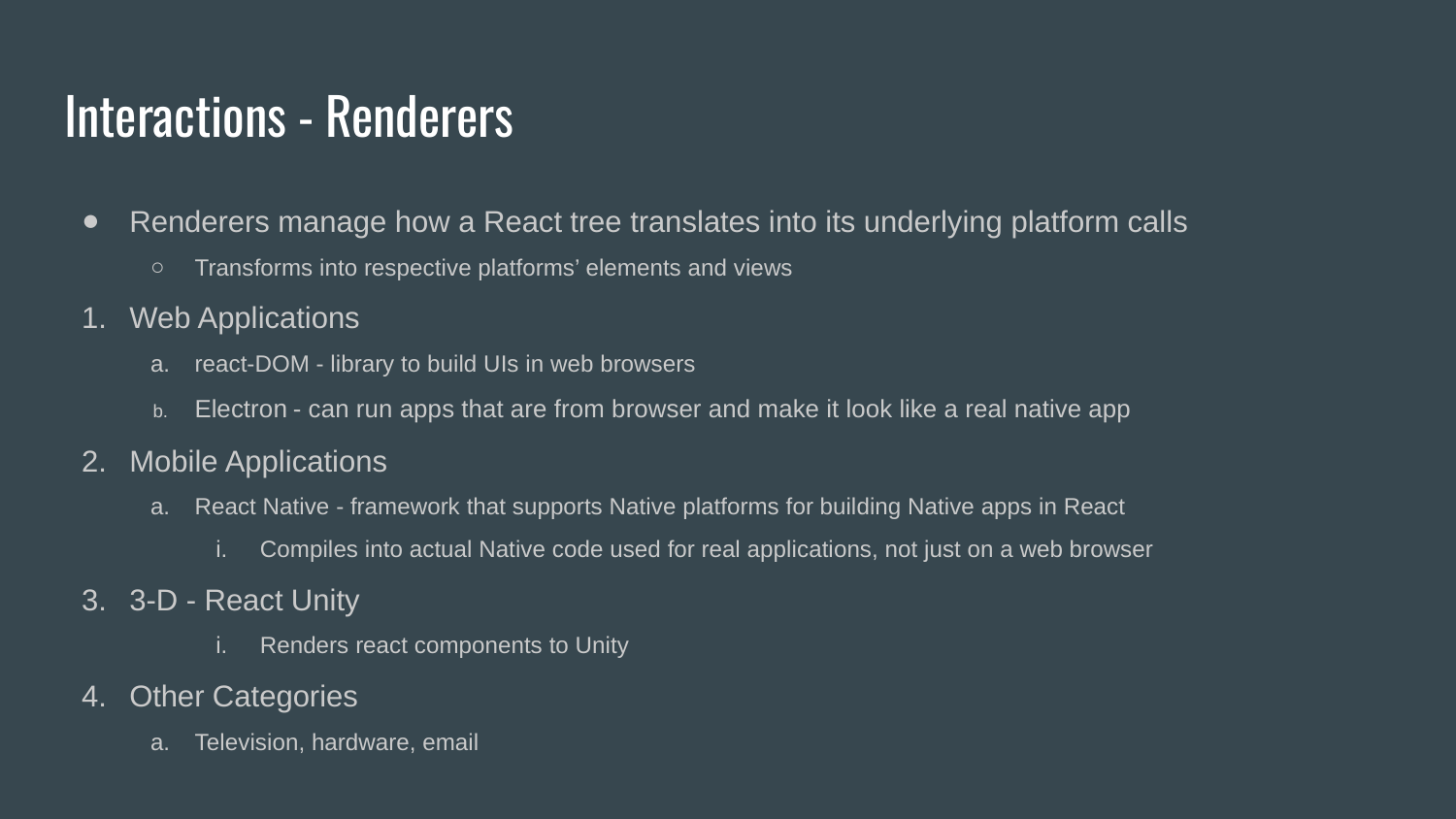

# Interactions - Renderers
Renderers manage how a React tree translates into its underlying platform calls
Transforms into respective platforms’ elements and views
Web Applications
react-DOM - library to build UIs in web browsers
Electron - can run apps that are from browser and make it look like a real native app
Mobile Applications
React Native - framework that supports Native platforms for building Native apps in React
Compiles into actual Native code used for real applications, not just on a web browser
3-D - React Unity
Renders react components to Unity
Other Categories
Television, hardware, email